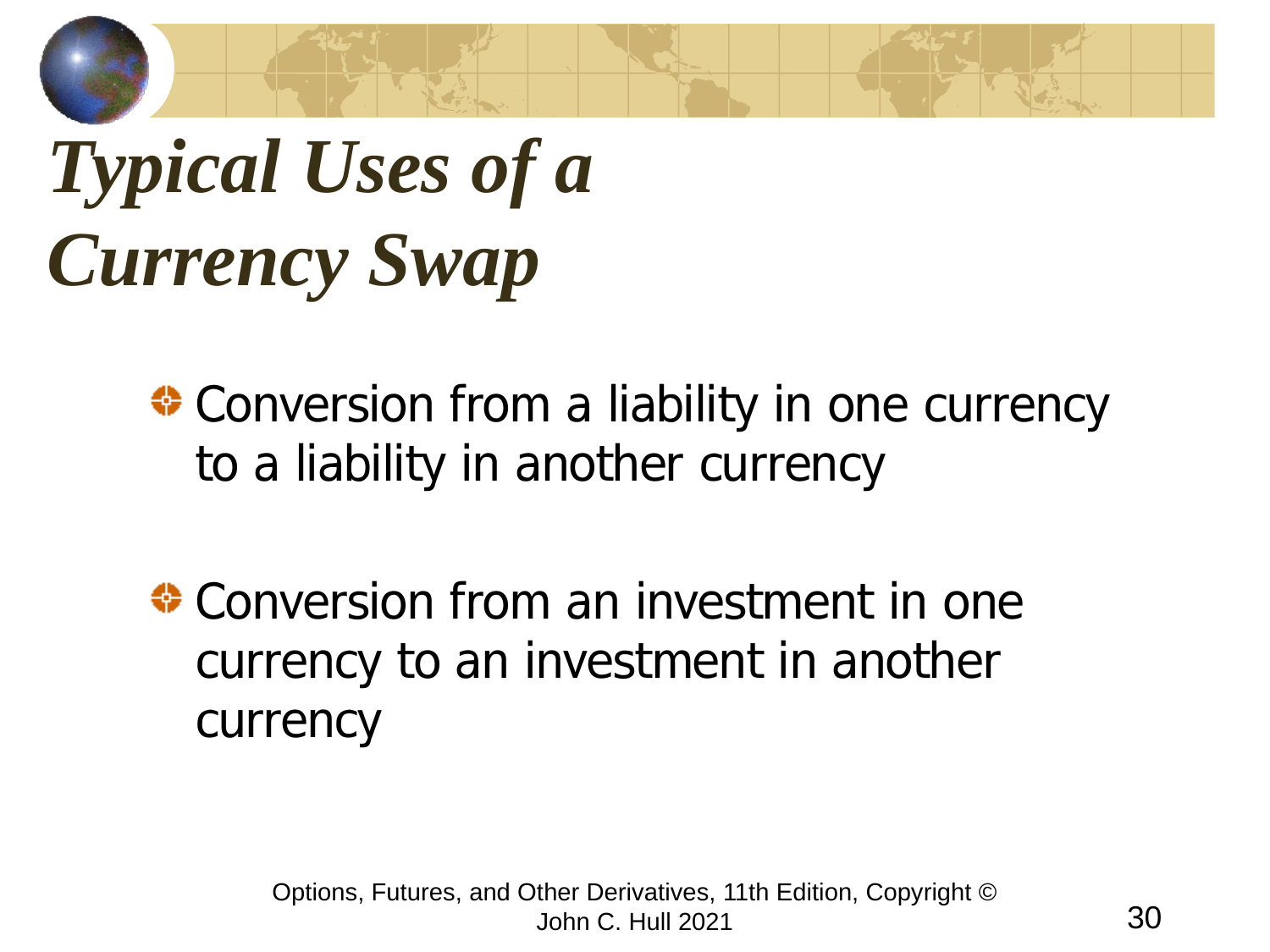

# Typical Uses of a Currency Swap
Conversion from a liability in one currency to a liability in another currency

Conversion from an investment in one currency to an investment in another currency

Options, Futures, and Other Derivatives, 11th Edition, Copyright © John C. Hull 2021
30